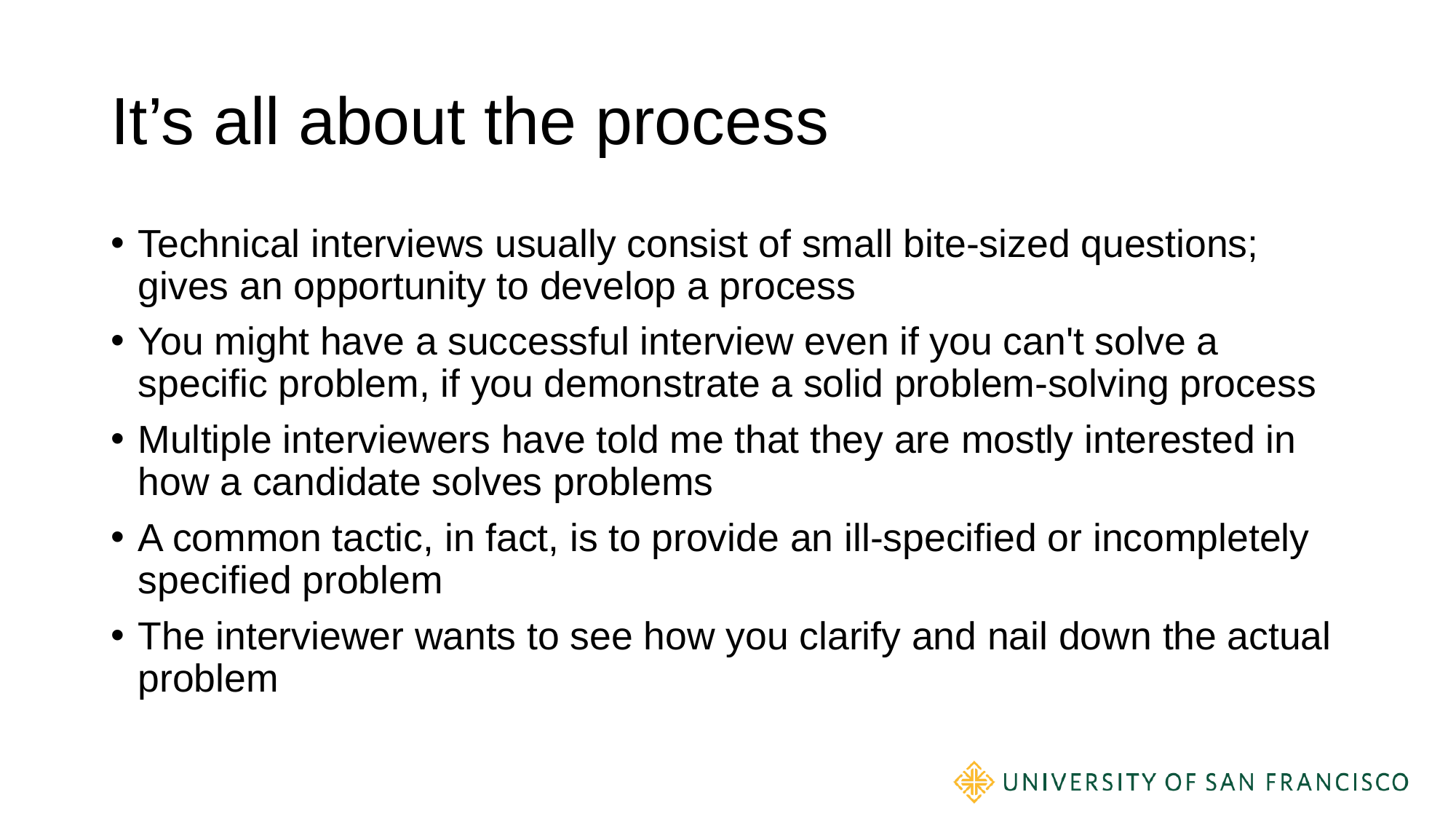

# It’s all about the process
Technical interviews usually consist of small bite-sized questions; gives an opportunity to develop a process
You might have a successful interview even if you can't solve a specific problem, if you demonstrate a solid problem-solving process
Multiple interviewers have told me that they are mostly interested in how a candidate solves problems
A common tactic, in fact, is to provide an ill-specified or incompletely specified problem
The interviewer wants to see how you clarify and nail down the actual problem